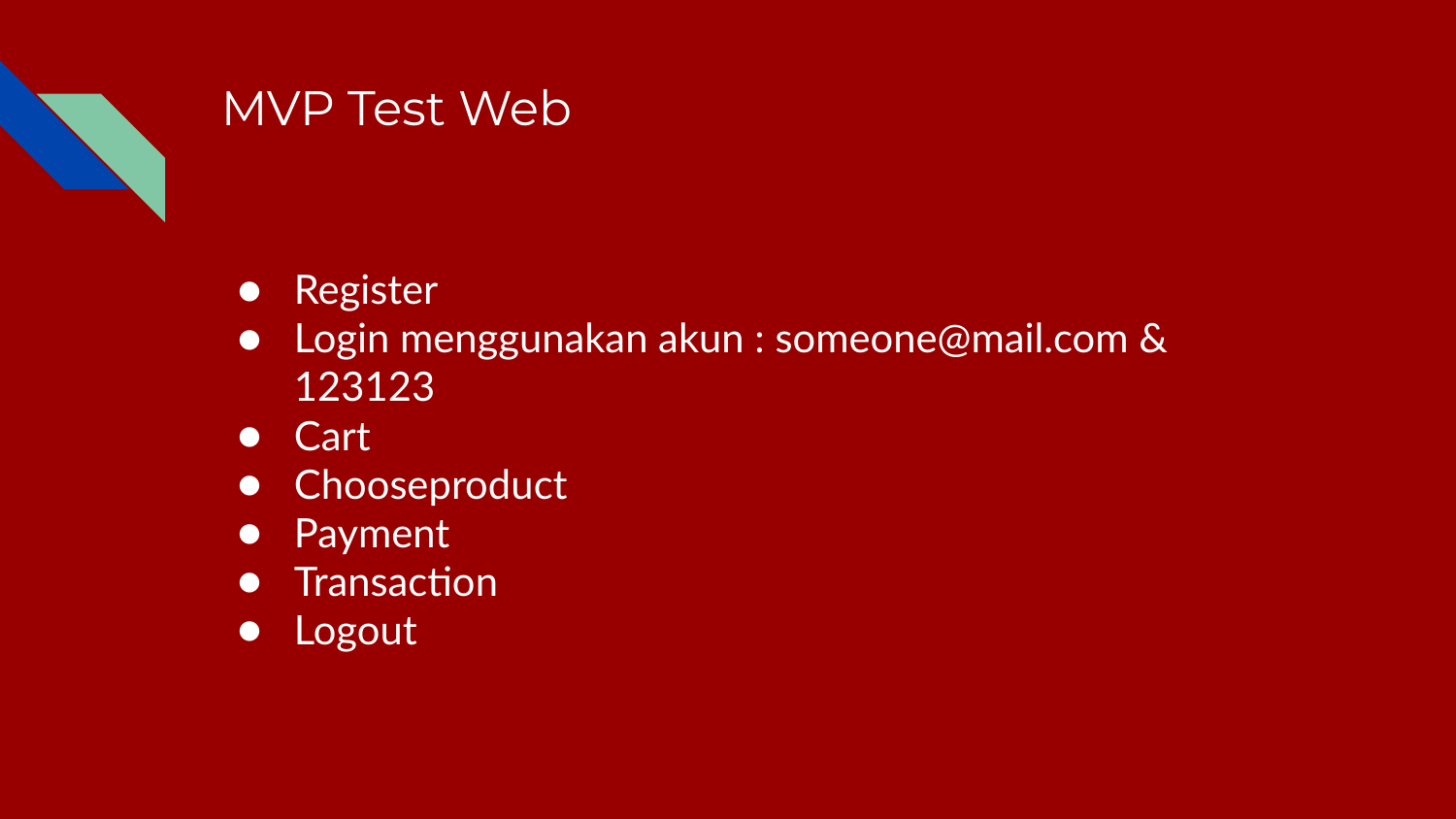

# MVP Test Web
Register
Login menggunakan akun : someone@mail.com & 123123
Cart
Chooseproduct
Payment
Transaction
Logout